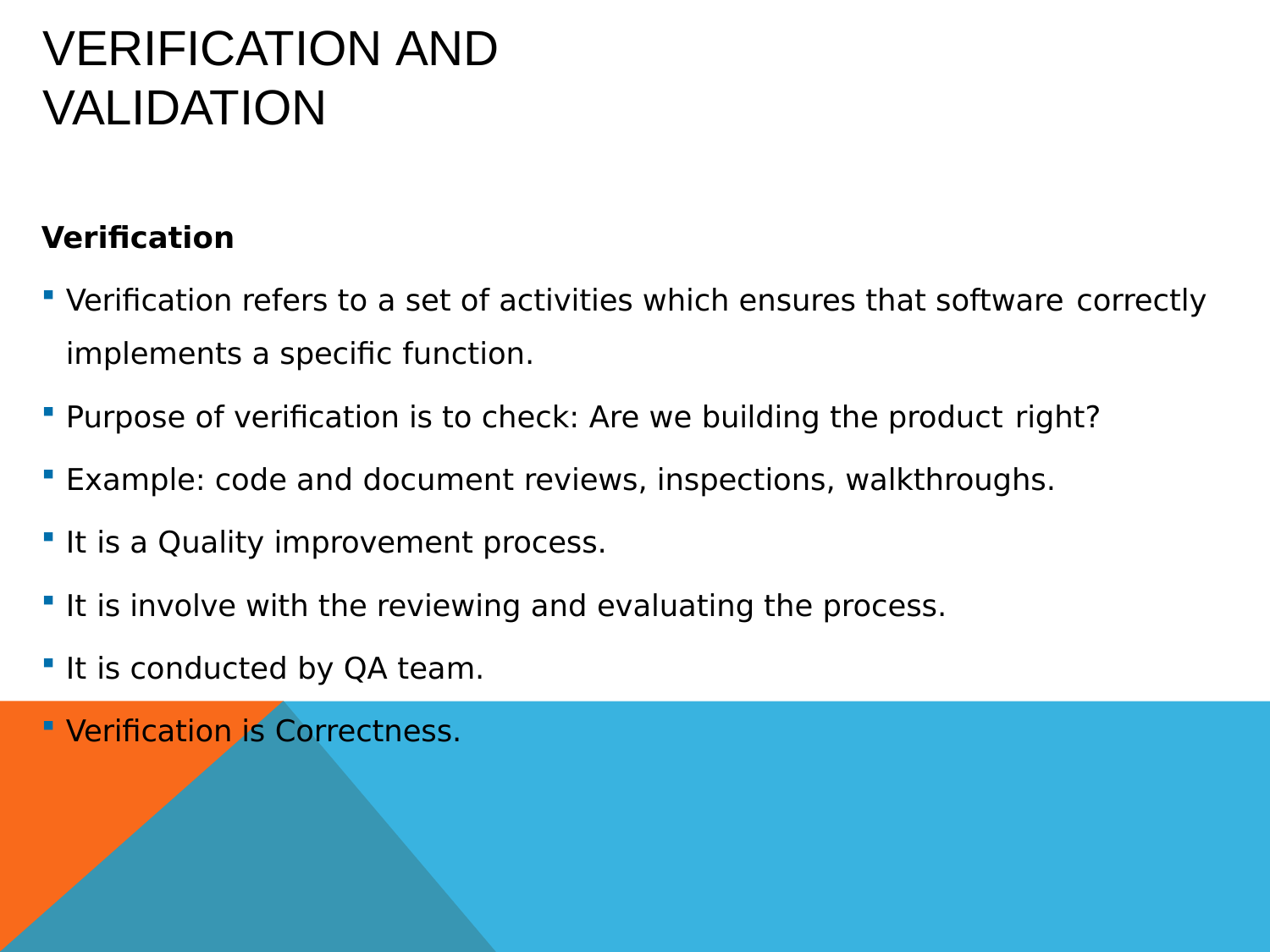

# Verification and Validation
Verification
Verification refers to a set of activities which ensures that software correctly
implements a specific function.
Purpose of verification is to check: Are we building the product right?
Example: code and document reviews, inspections, walkthroughs.
It is a Quality improvement process.
It is involve with the reviewing and evaluating the process.
It is conducted by QA team.
Verification is Correctness.